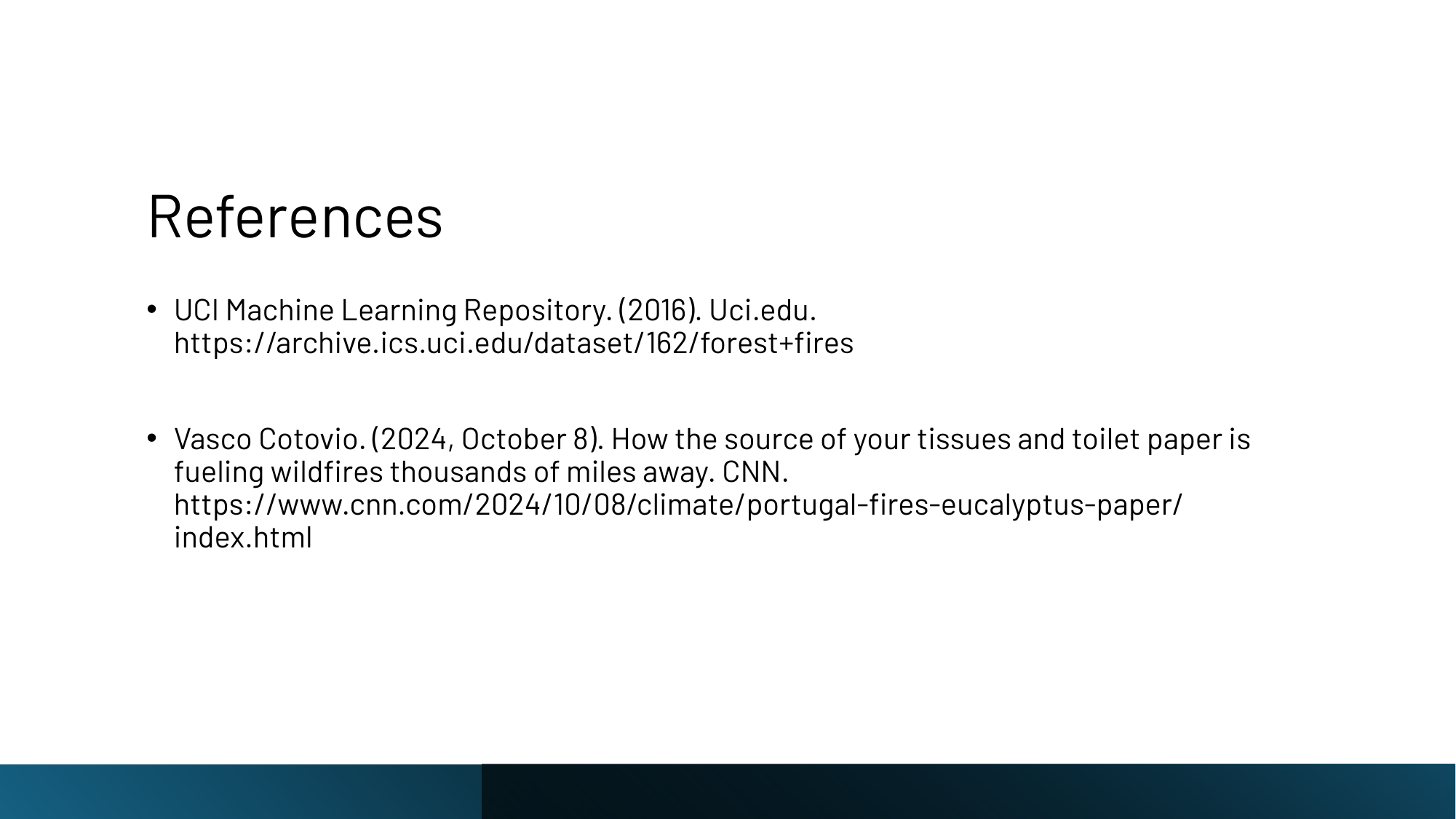

# References
UCI Machine Learning Repository. (2016). Uci.edu. https://archive.ics.uci.edu/dataset/162/forest+fires

‌Vasco Cotovio. (2024, October 8). How the source of your tissues and toilet paper is fueling wildfires thousands of miles away. CNN. https://www.cnn.com/2024/10/08/climate/portugal-fires-eucalyptus-paper/index.html